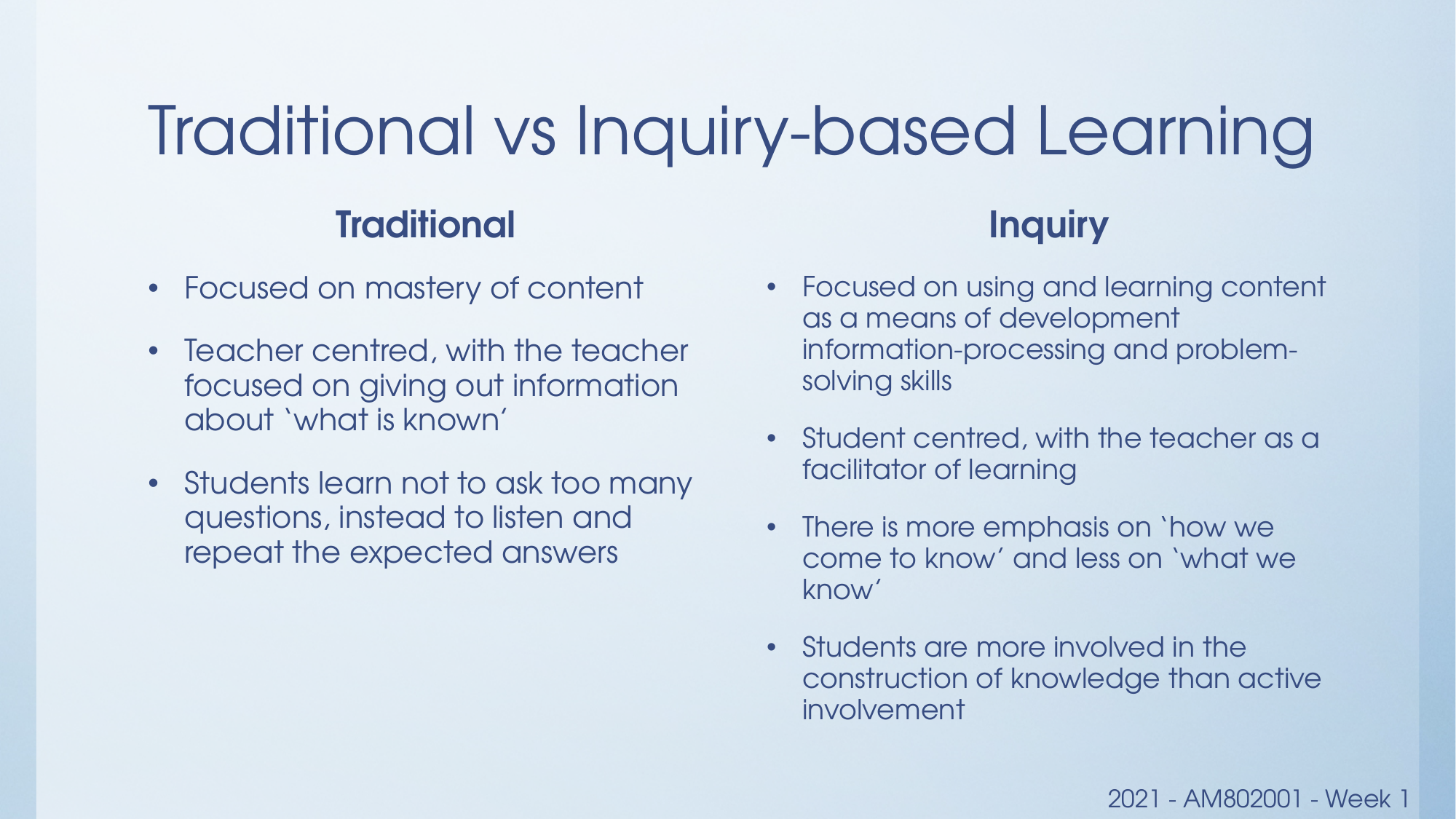

# Traditional vs Inquiry-based Learning
Traditional
Inquiry
Focused on mastery of content
Teacher centred, with the teacher focused on giving out information about ‘what is known’
Students learn not to ask too many questions, instead to listen and repeat the expected answers
Focused on using and learning content as a means of development information-processing and problem-solving skills
Student centred, with the teacher as a facilitator of learning
There is more emphasis on ‘how we come to know’ and less on ‘what we know’
Students are more involved in the construction of knowledge than active involvement
2021 - AM802001 - Week 1